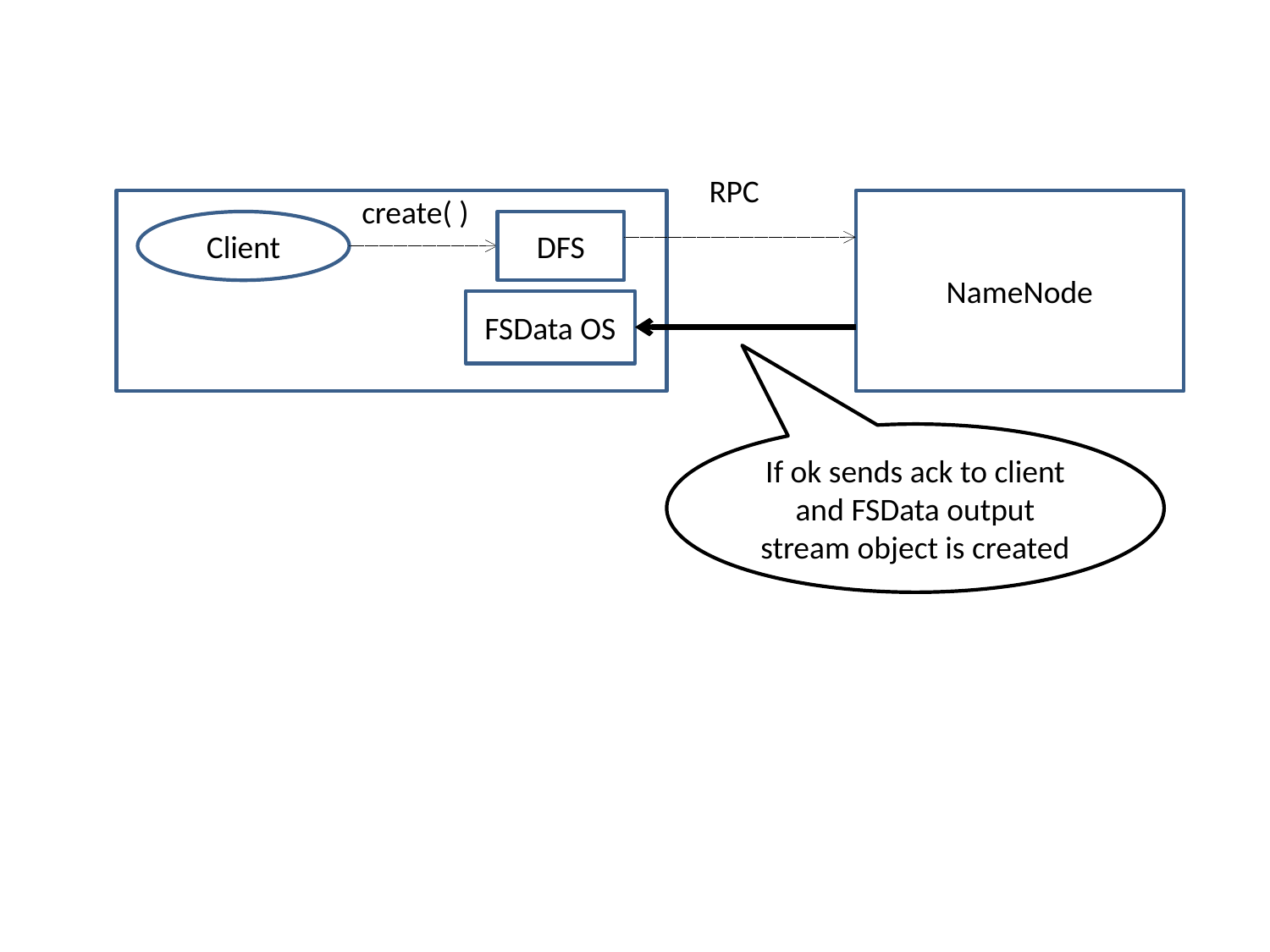

RPC
create( )

NameNode
Client
DFS
FSData OS
If ok sends ack to client and FSData output stream object is created